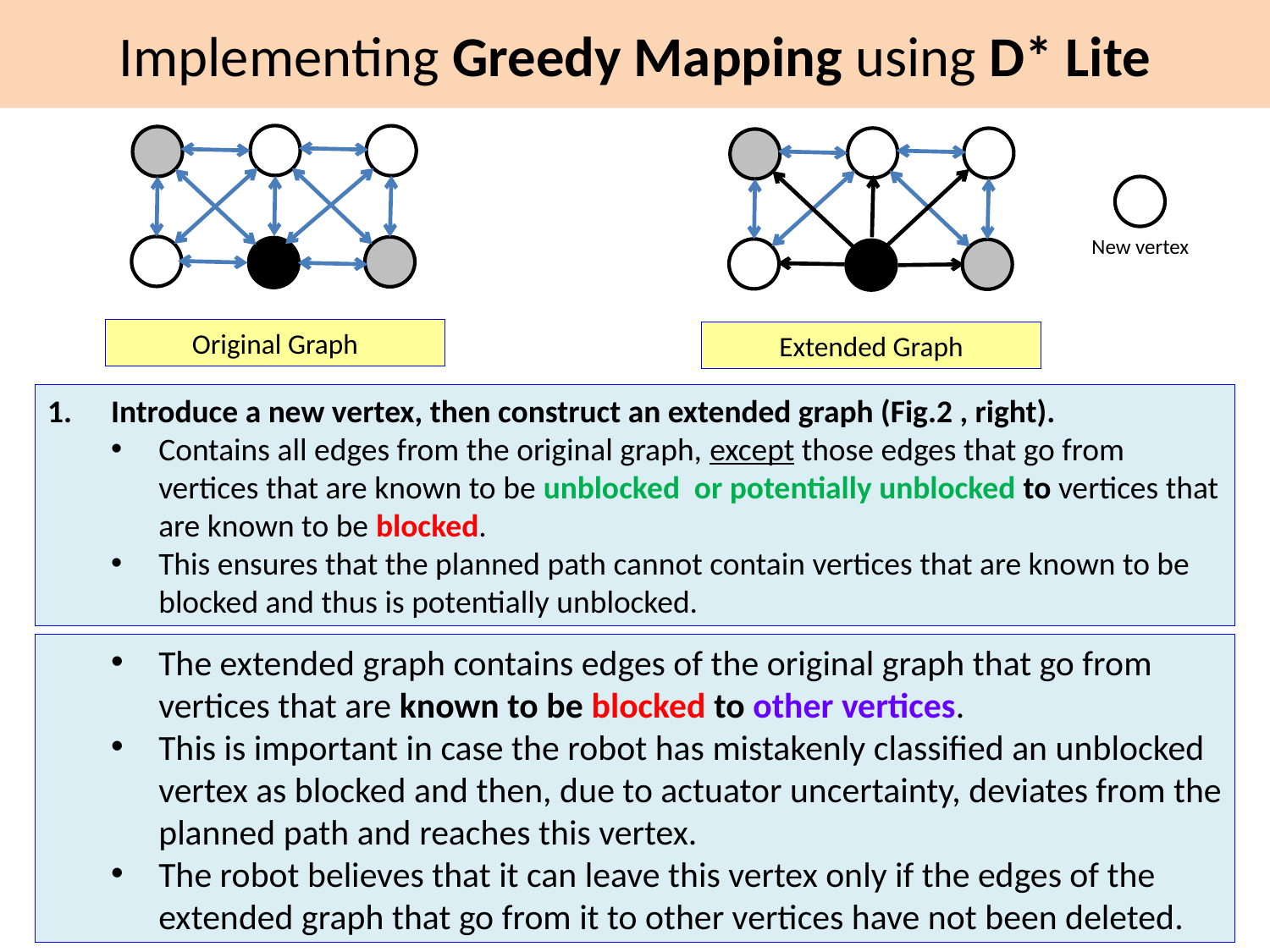

# Implementing Greedy Mapping using D* Lite

New vertex

Original Graph
Extended Graph
Introduce a new vertex, then construct an extended graph (Fig.2 , right).
Contains all edges from the original graph, except those edges that go from vertices that are known to be unblocked  or potentially unblocked to vertices that are known to be blocked.
This ensures that the planned path cannot contain vertices that are known to be blocked and thus is potentially unblocked.
The extended graph contains edges of the original graph that go from vertices that are known to be blocked to other vertices.
This is important in case the robot has mistakenly classified an unblocked vertex as blocked and then, due to actuator uncertainty, deviates from the planned path and reaches this vertex.
The robot believes that it can leave this vertex only if the edges of the extended graph that go from it to other vertices have not been deleted.